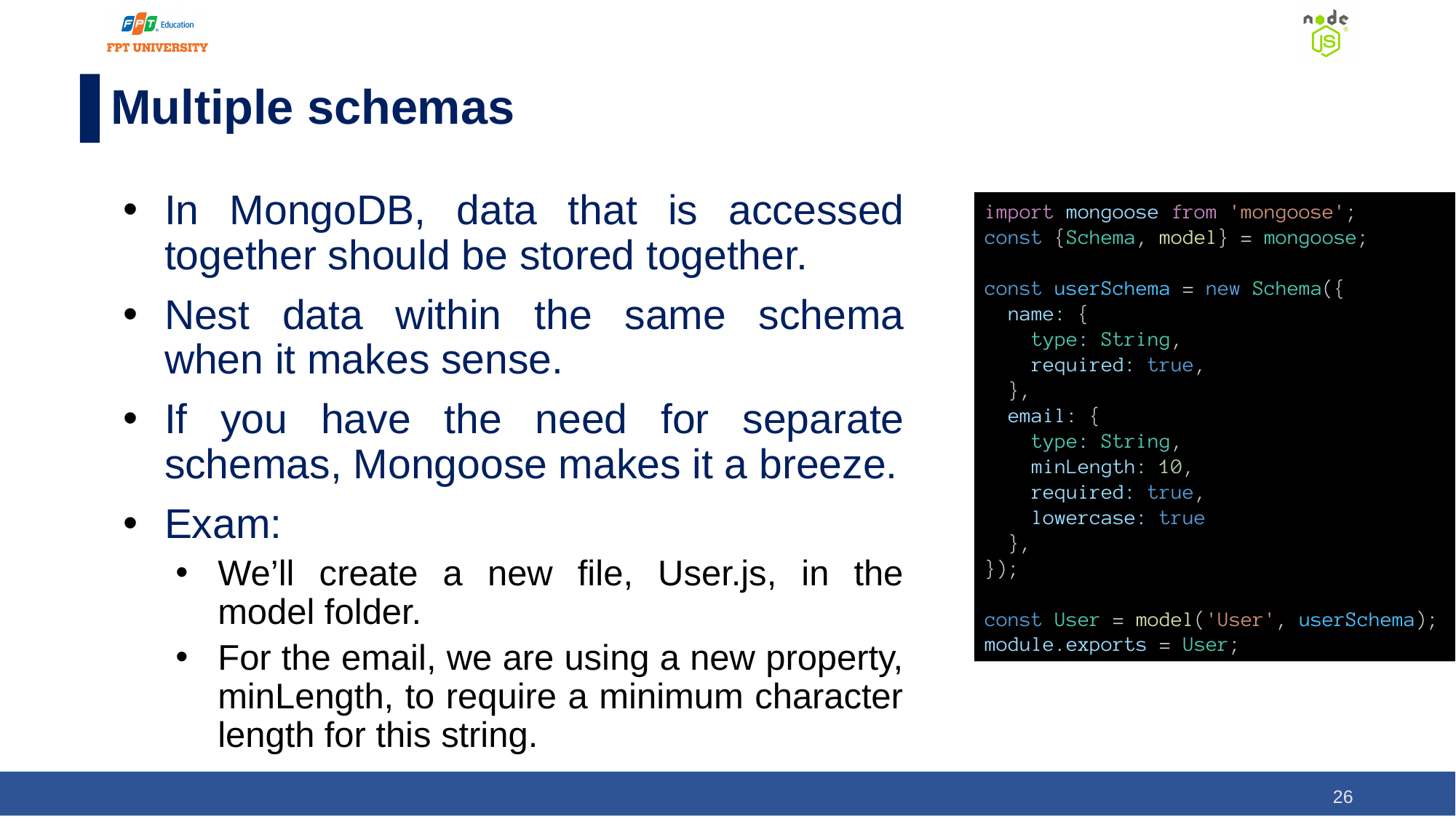

# Multiple schemas
In MongoDB, data that is accessed together should be stored together.
Nest data within the same schema when it makes sense.
If you have the need for separate schemas, Mongoose makes it a breeze.
Exam:
We’ll create a new file, User.js, in the model folder.
For the email, we are using a new property, minLength, to require a minimum character length for this string.
import mongoose from 'mongoose';
const {Schema, model} = mongoose;
const userSchema = new Schema({
  name: {
    type: String,
    required: true,
  },
  email: {
    type: String,
    minLength: 10,
    required: true,
    lowercase: true
  },
});
const User = model('User', userSchema);
module.exports = User;
26